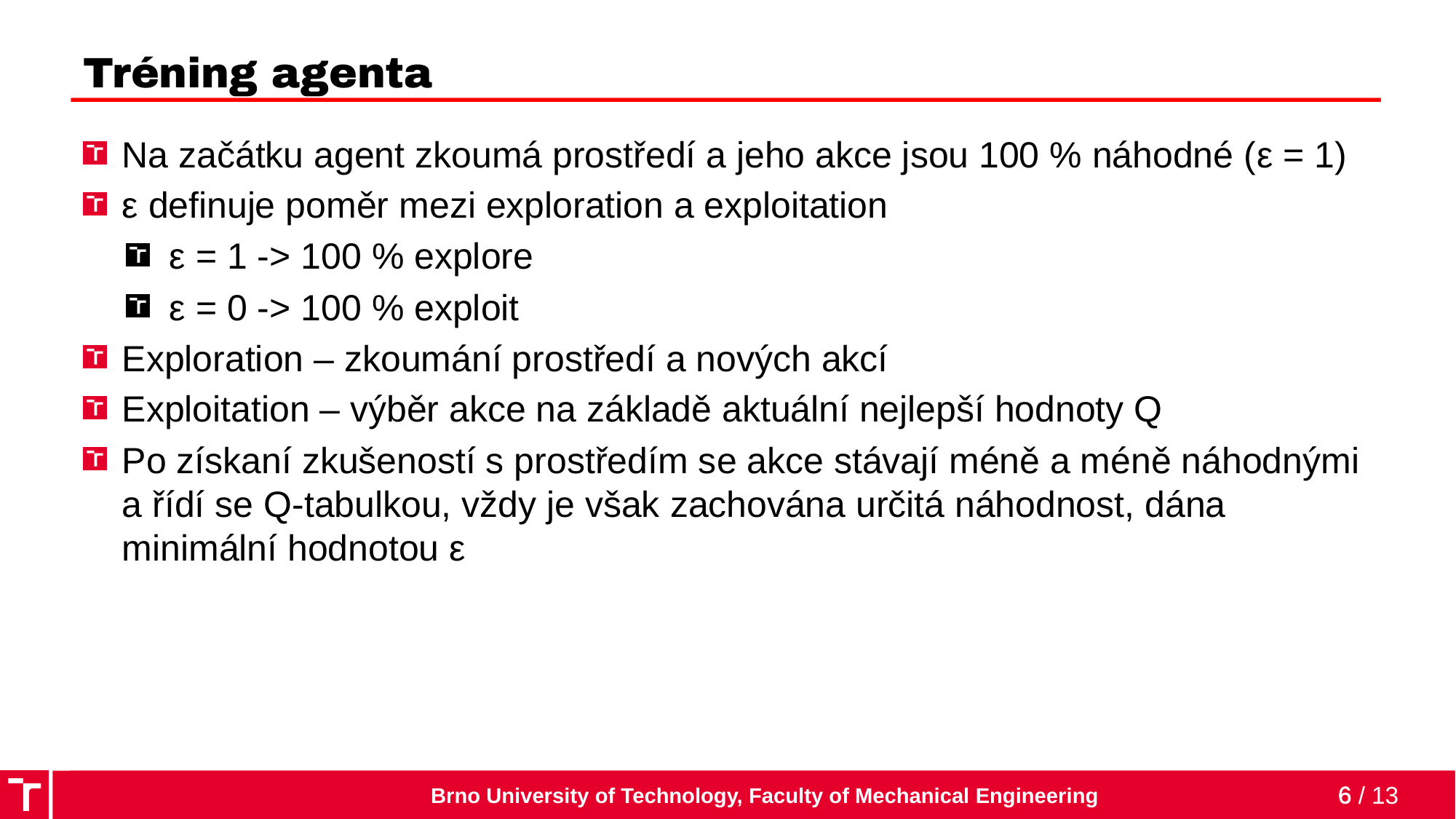

# Tréning agenta
Na začátku agent zkoumá prostředí a jeho akce jsou 100 % náhodné (ε = 1)
ε definuje poměr mezi exploration a exploitation
ε = 1 -> 100 % explore
ε = 0 -> 100 % exploit
Exploration – zkoumání prostředí a nových akcí
Exploitation – výběr akce na základě aktuální nejlepší hodnoty Q
Po získaní zkušeností s prostředím se akce stávají méně a méně náhodnými a řídí se Q-tabulkou, vždy je však zachována určitá náhodnost, dána minimální hodnotou ε